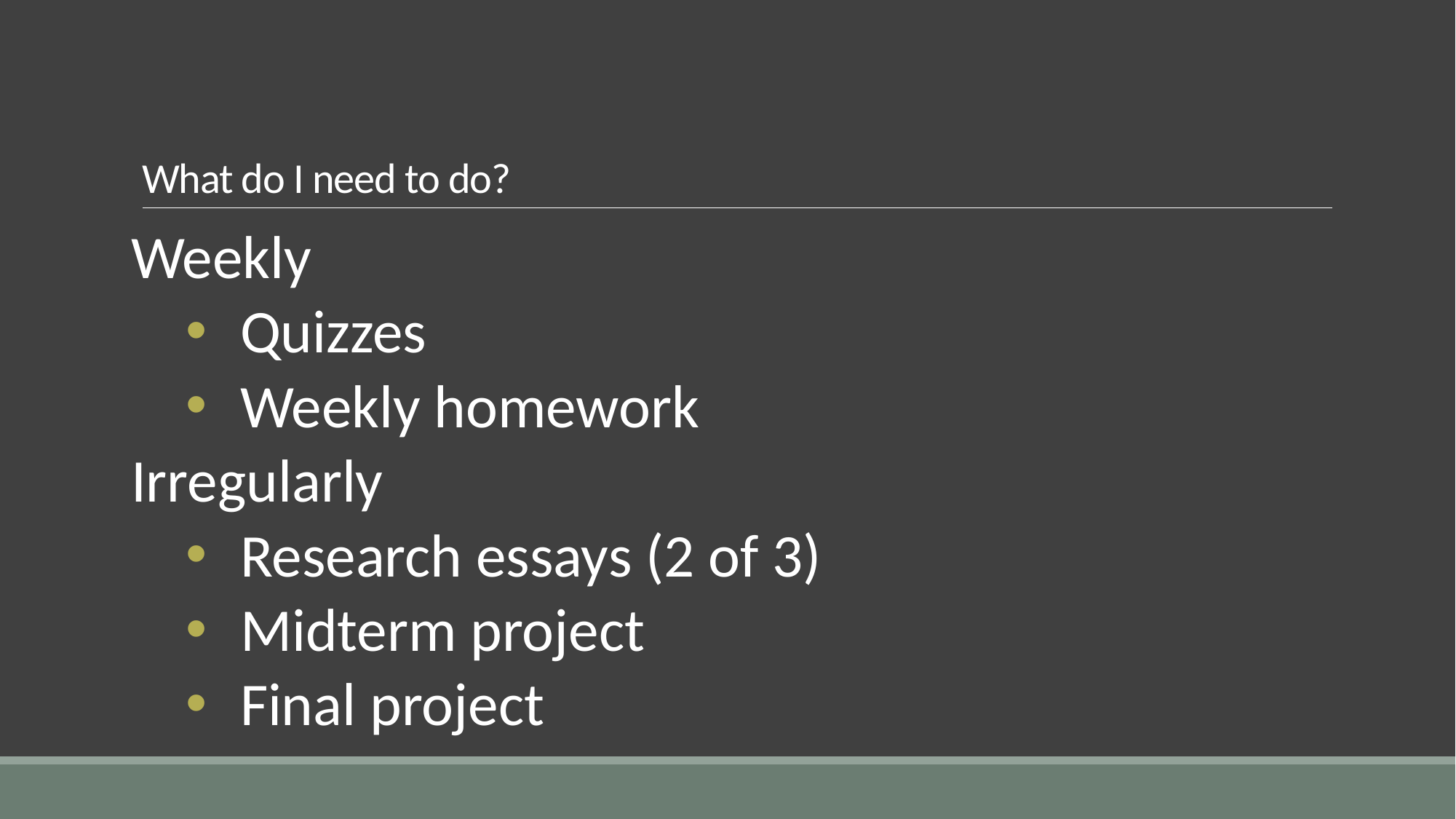

# What do I need to do?
Weekly
Quizzes
Weekly homework
Irregularly
Research essays (2 of 3)
Midterm project
Final project